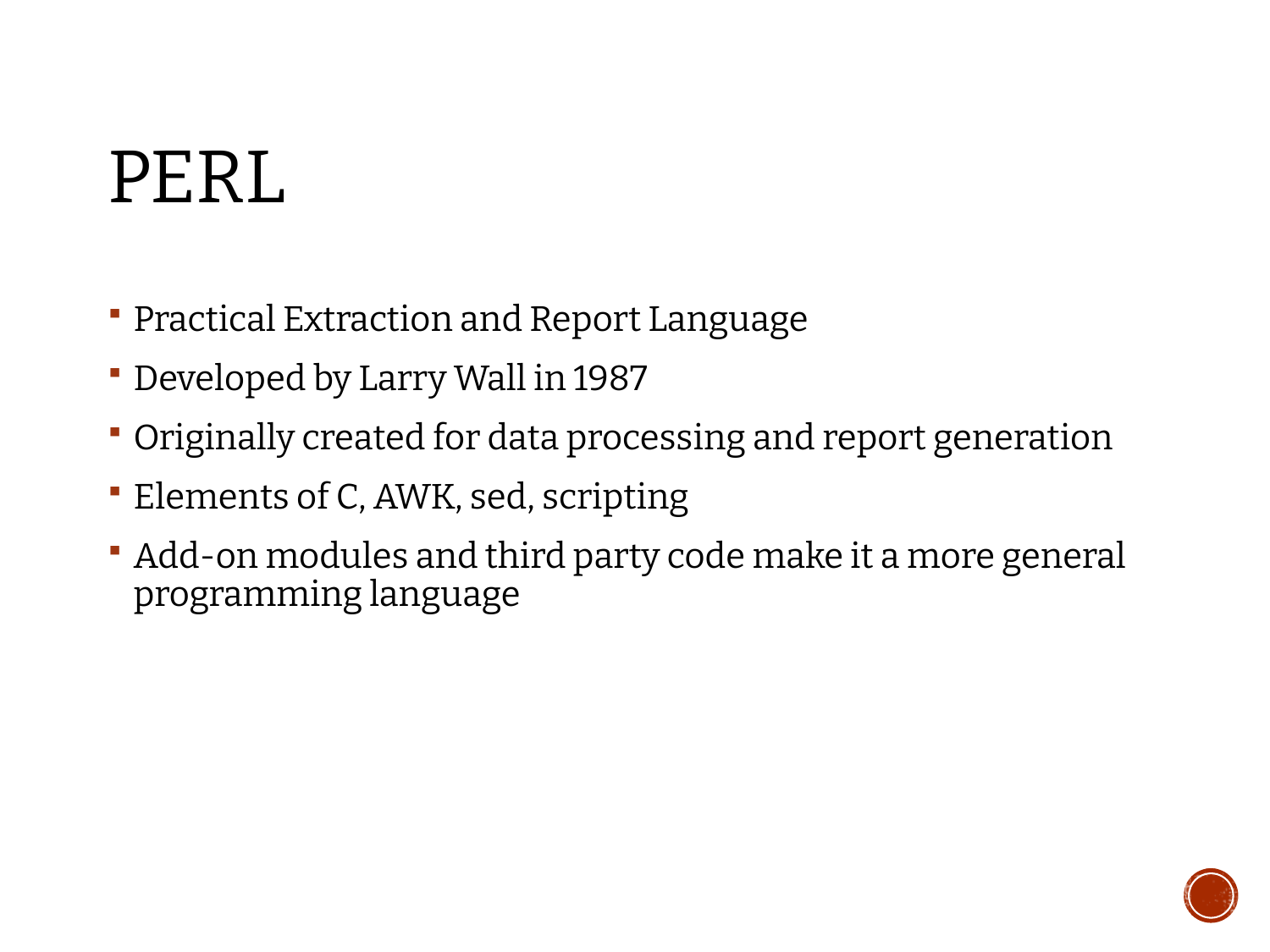

# Perl
Practical Extraction and Report Language
Developed by Larry Wall in 1987
Originally created for data processing and report generation
Elements of C, AWK, sed, scripting
Add-on modules and third party code make it a more general programming language